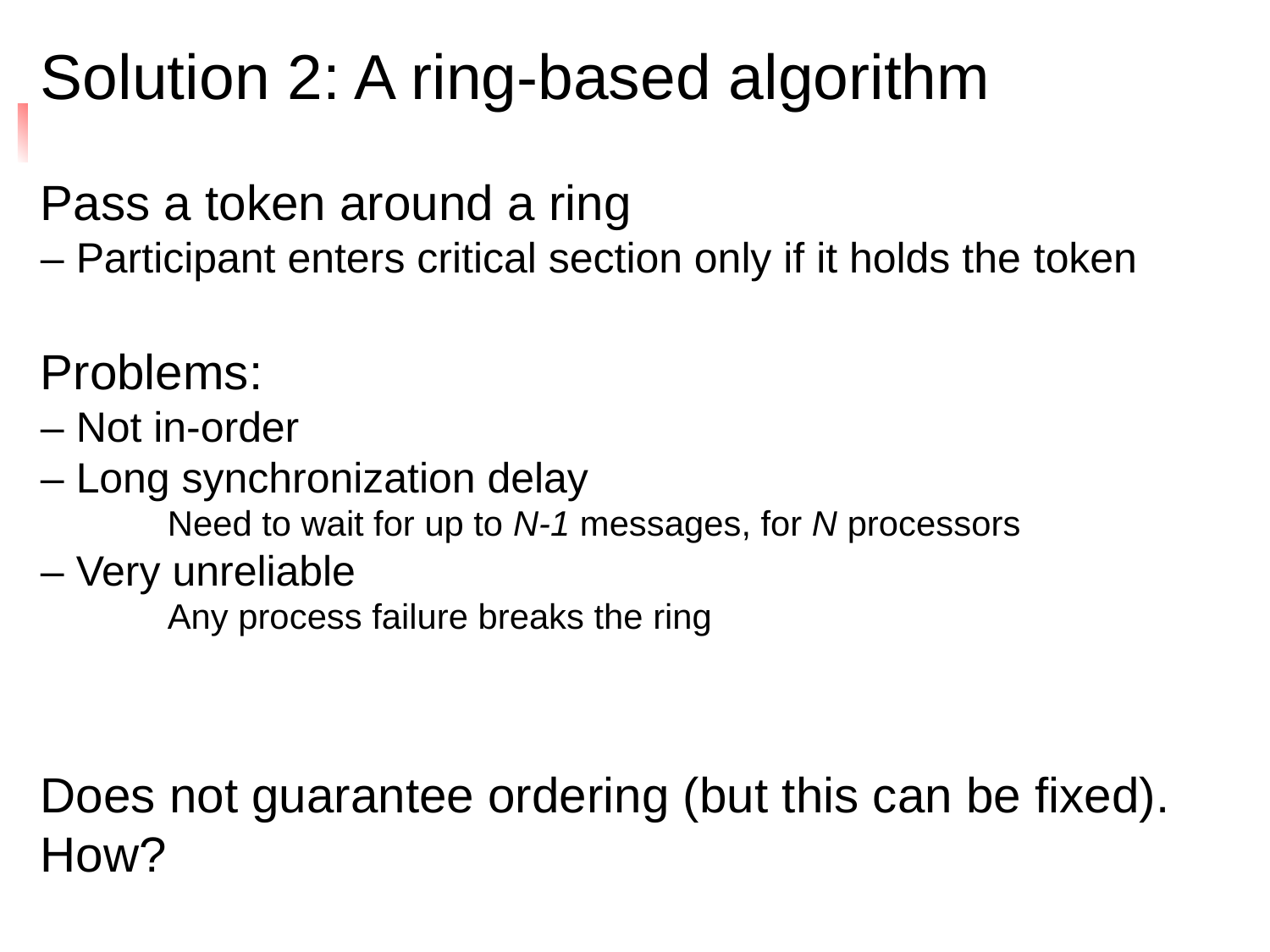

Solution 2: A ring-based algorithm

Pass a token around a ring
– Participant enters critical section only if it holds the token

Problems:
– Not in-order
– Long synchronization delay
	Need to wait for up to N-1 messages, for N processors
– Very unreliable
	Any process failure breaks the ring

Does not guarantee ordering (but this can be fixed). How?